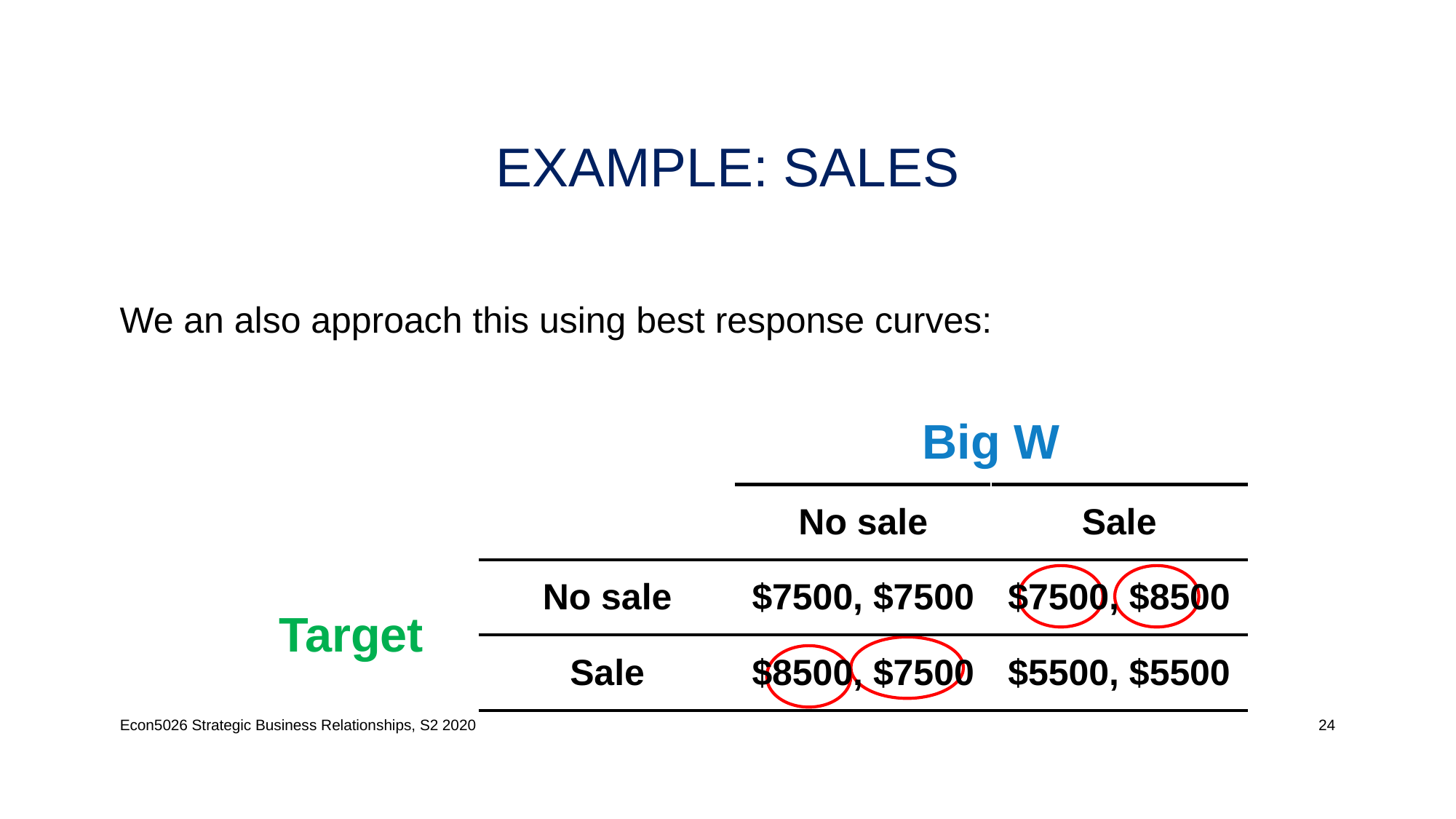

# EXAMPLE: SALES
We an also approach this using best response curves:
|  |  | Big W |  |
| --- | --- | --- | --- |
|  |  | No sale | Sale |
| Target | No sale | $7500, $7500 | $7500, $8500 |
|  | Sale | $8500, $7500 | $5500, $5500 |

Econ5026 Strategic Business Relationships, S2 2020
24